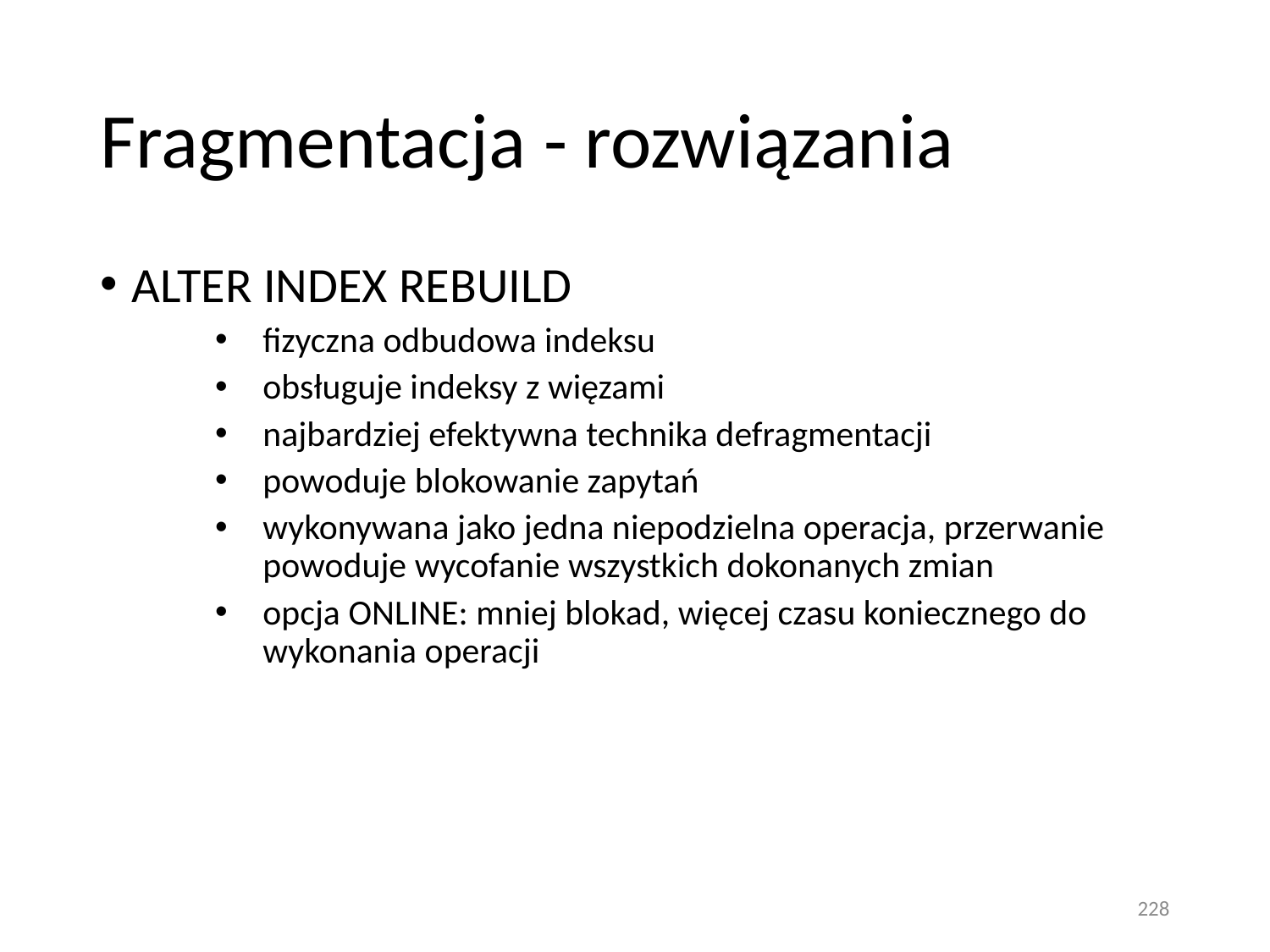

# Fragmentacja - rozwiązania
ALTER INDEX REBUILD
fizyczna odbudowa indeksu
obsługuje indeksy z więzami
najbardziej efektywna technika defragmentacji
powoduje blokowanie zapytań
wykonywana jako jedna niepodzielna operacja, przerwanie powoduje wycofanie wszystkich dokonanych zmian
opcja ONLINE: mniej blokad, więcej czasu koniecznego do wykonania operacji
228